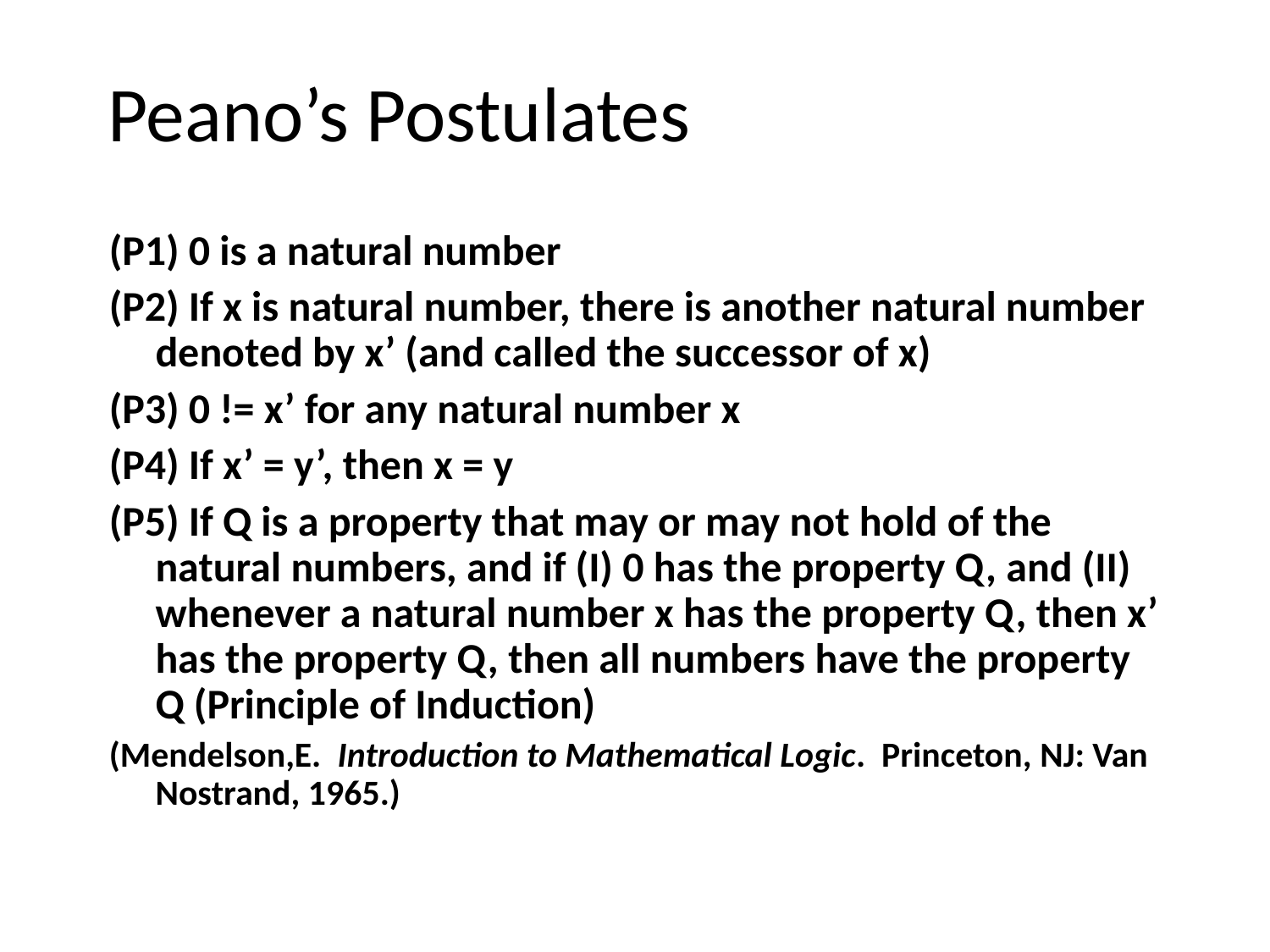

Peano’s Postulates
(P1) 0 is a natural number
(P2) If x is natural number, there is another natural number denoted by x’ (and called the successor of x)
(P3) 0 != x’ for any natural number x
(P4) If x’ = y’, then x = y
(P5) If Q is a property that may or may not hold of the natural numbers, and if (I) 0 has the property Q, and (II) whenever a natural number x has the property Q, then x’ has the property Q, then all numbers have the property Q (Principle of Induction)
(Mendelson,E.  Introduction to Mathematical Logic.  Princeton, NJ: Van Nostrand, 1965.)